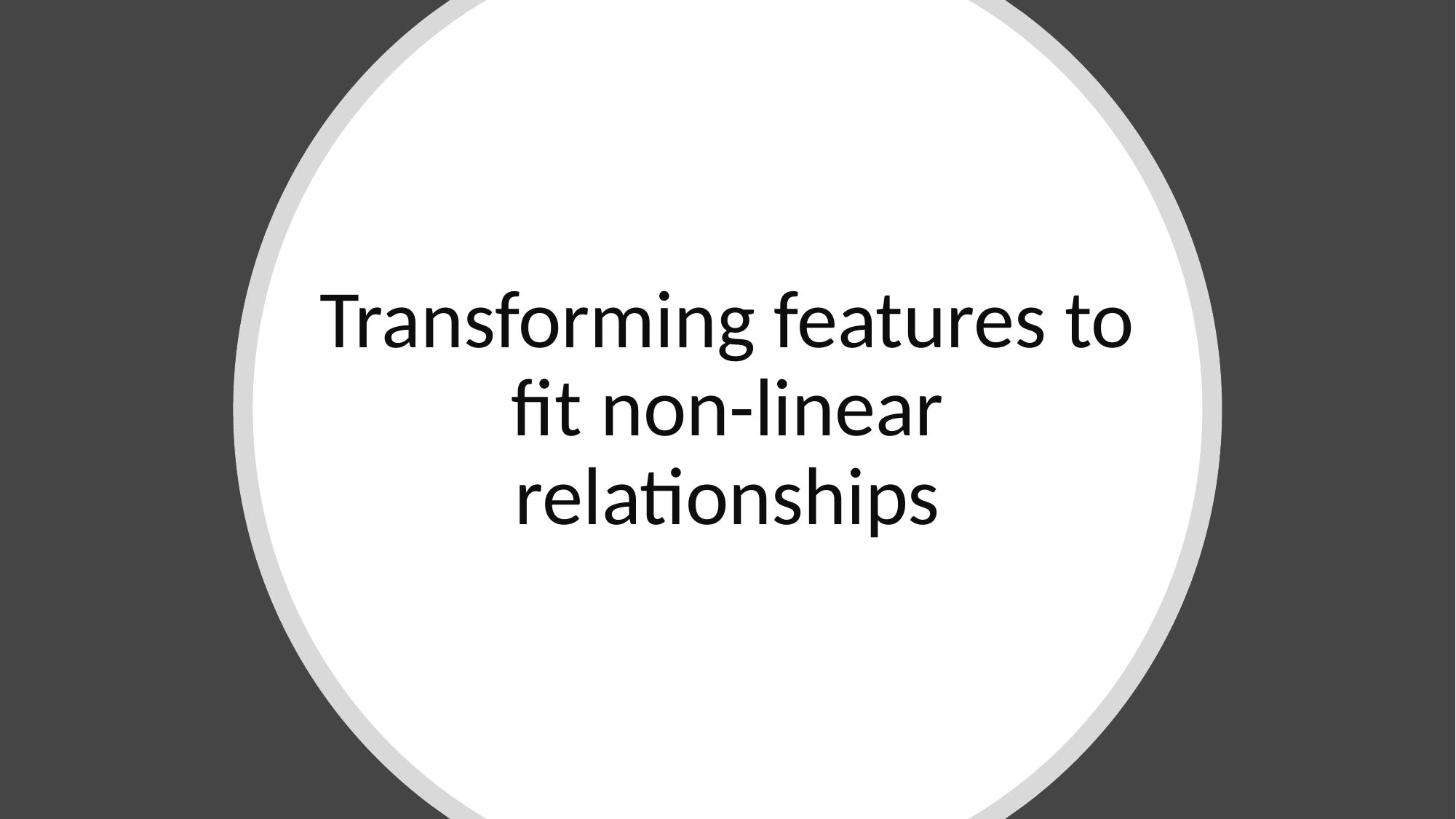

# Transforming features to fit non-linear relationships